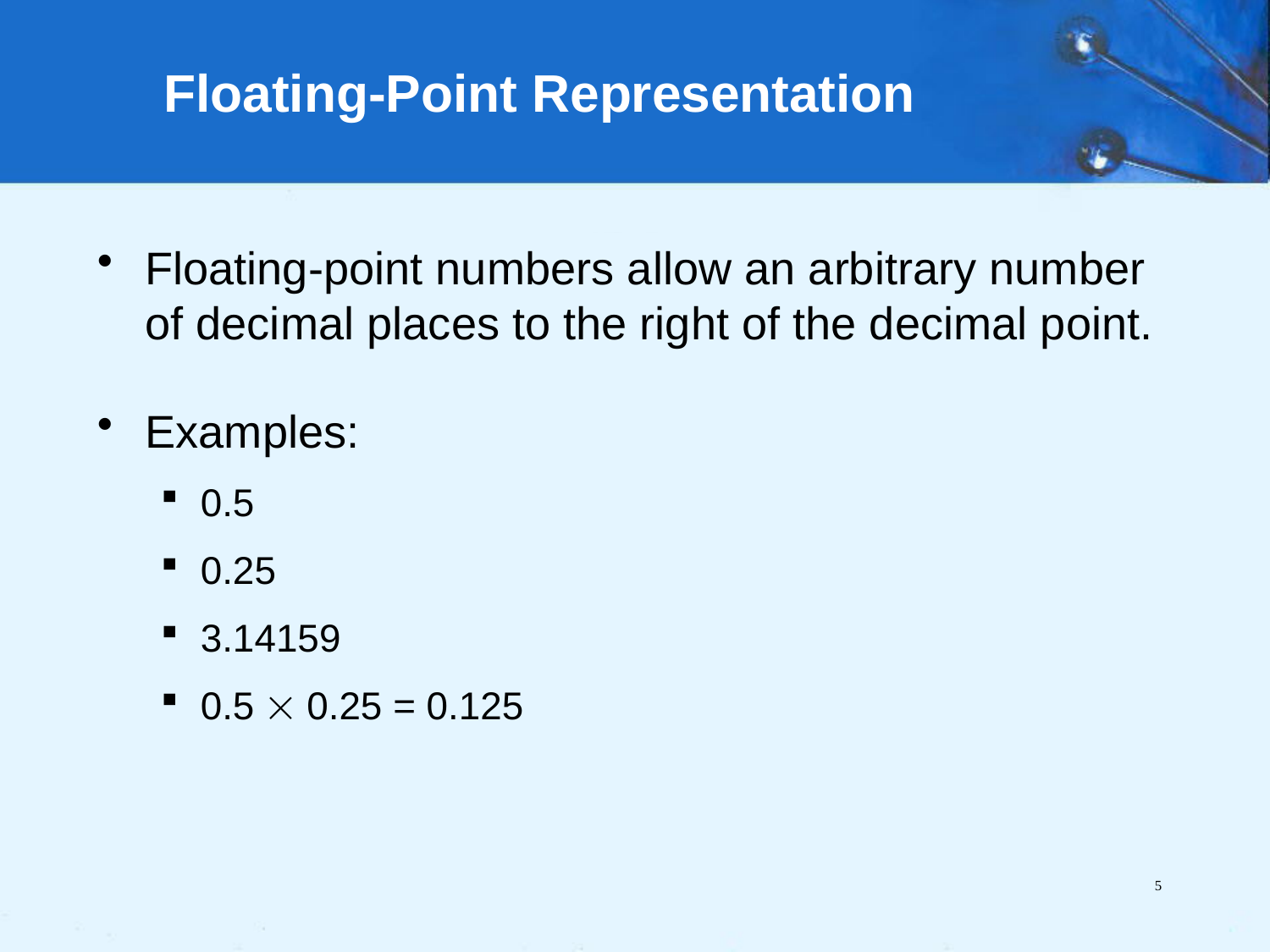

# Floating-Point Representation
Floating-point numbers allow an arbitrary number of decimal places to the right of the decimal point.
Examples:
0.5
0.25
3.14159
0.5 × 0.25 = 0.125
5